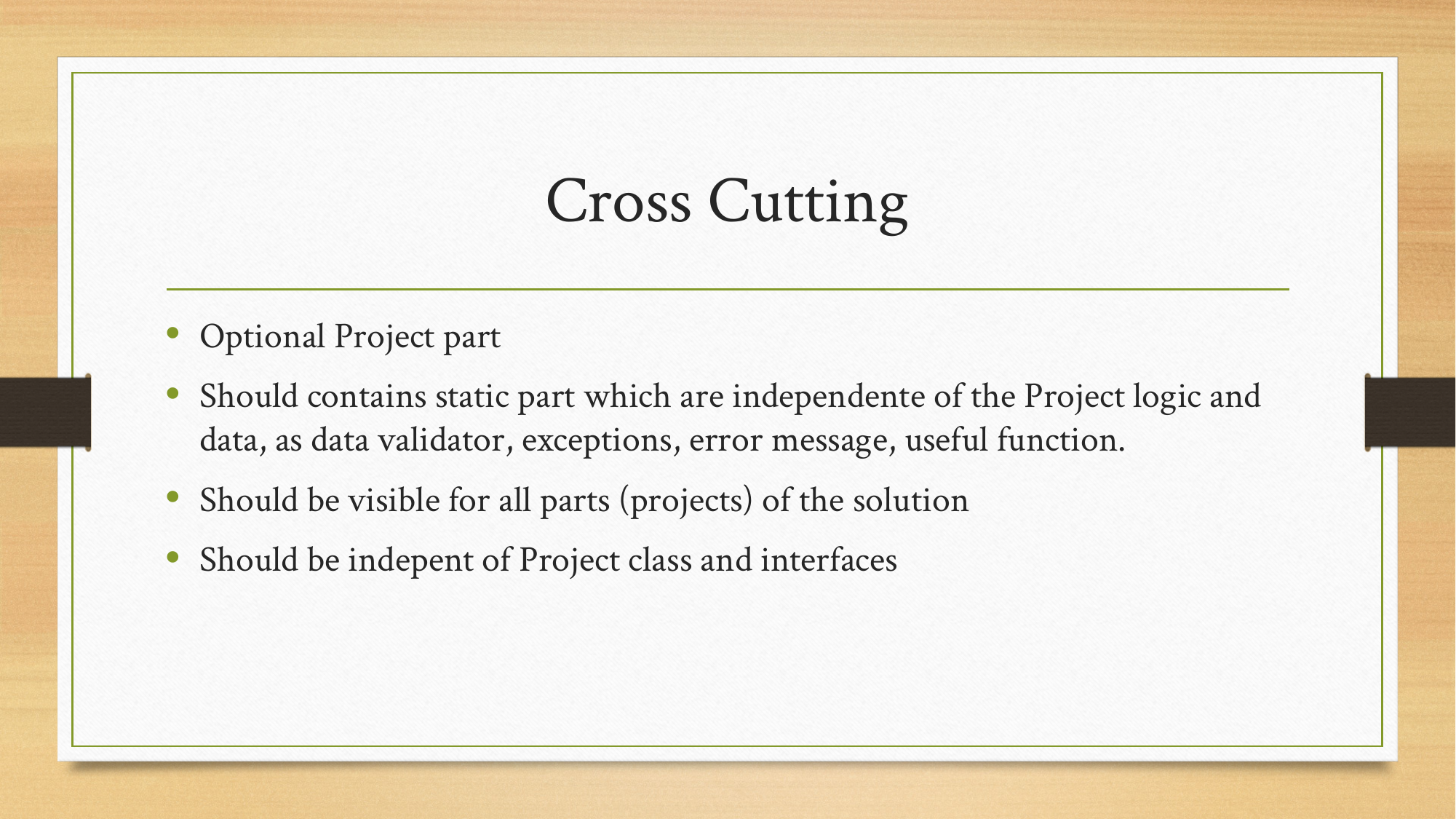

# Cross Cutting
Optional Project part
Should contains static part which are independente of the Project logic and data, as data validator, exceptions, error message, useful function.
Should be visible for all parts (projects) of the solution
Should be indepent of Project class and interfaces